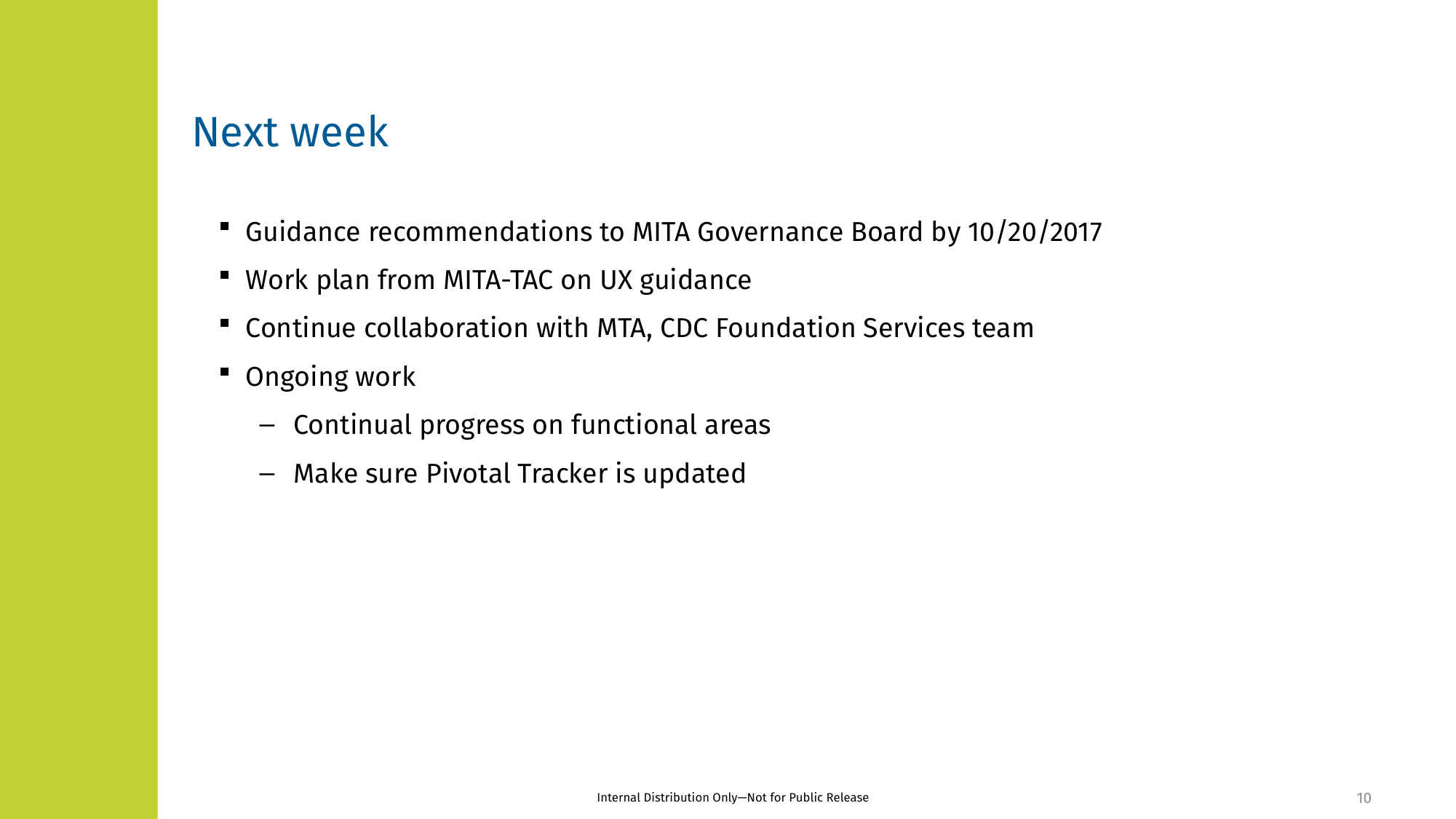

# Next week
Guidance recommendations to MITA Governance Board by 10/20/2017
Work plan from MITA-TAC on UX guidance
Continue collaboration with MTA, CDC Foundation Services team
Ongoing work
Continual progress on functional areas
Make sure Pivotal Tracker is updated
10